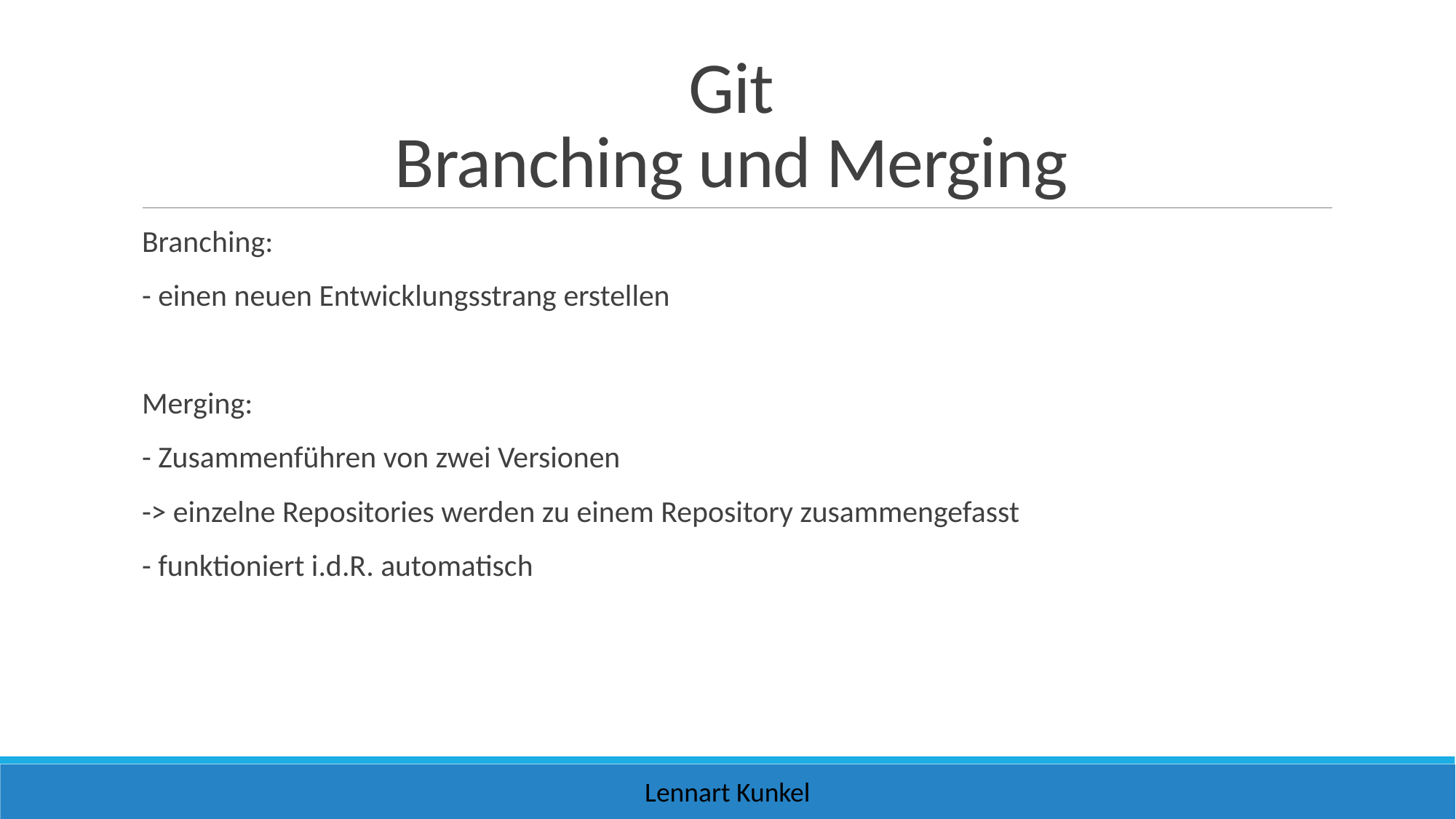

# Git Branching und Merging
Branching:
- einen neuen Entwicklungsstrang erstellen

Merging:
- Zusammenführen von zwei Versionen
-> einzelne Repositories werden zu einem Repository zusammengefasst
- funktioniert i.d.R. automatisch

Lennart Kunkel